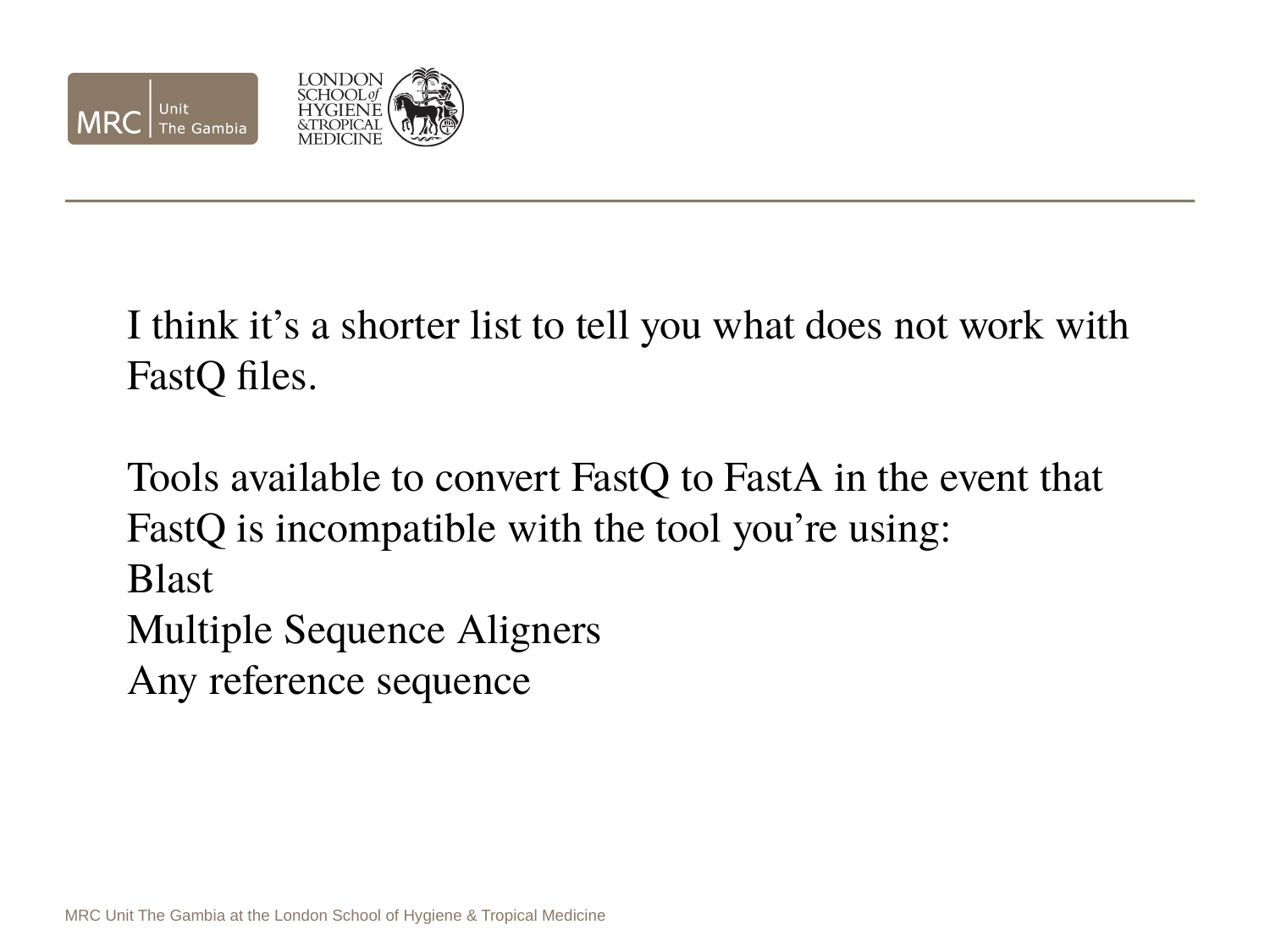

I think it’s a shorter list to tell you what does not work with FastQ files.

Tools available to convert FastQ to FastA in the event that FastQ is incompatible with the tool you’re using:
Blast
Multiple Sequence Aligners
Any reference sequence